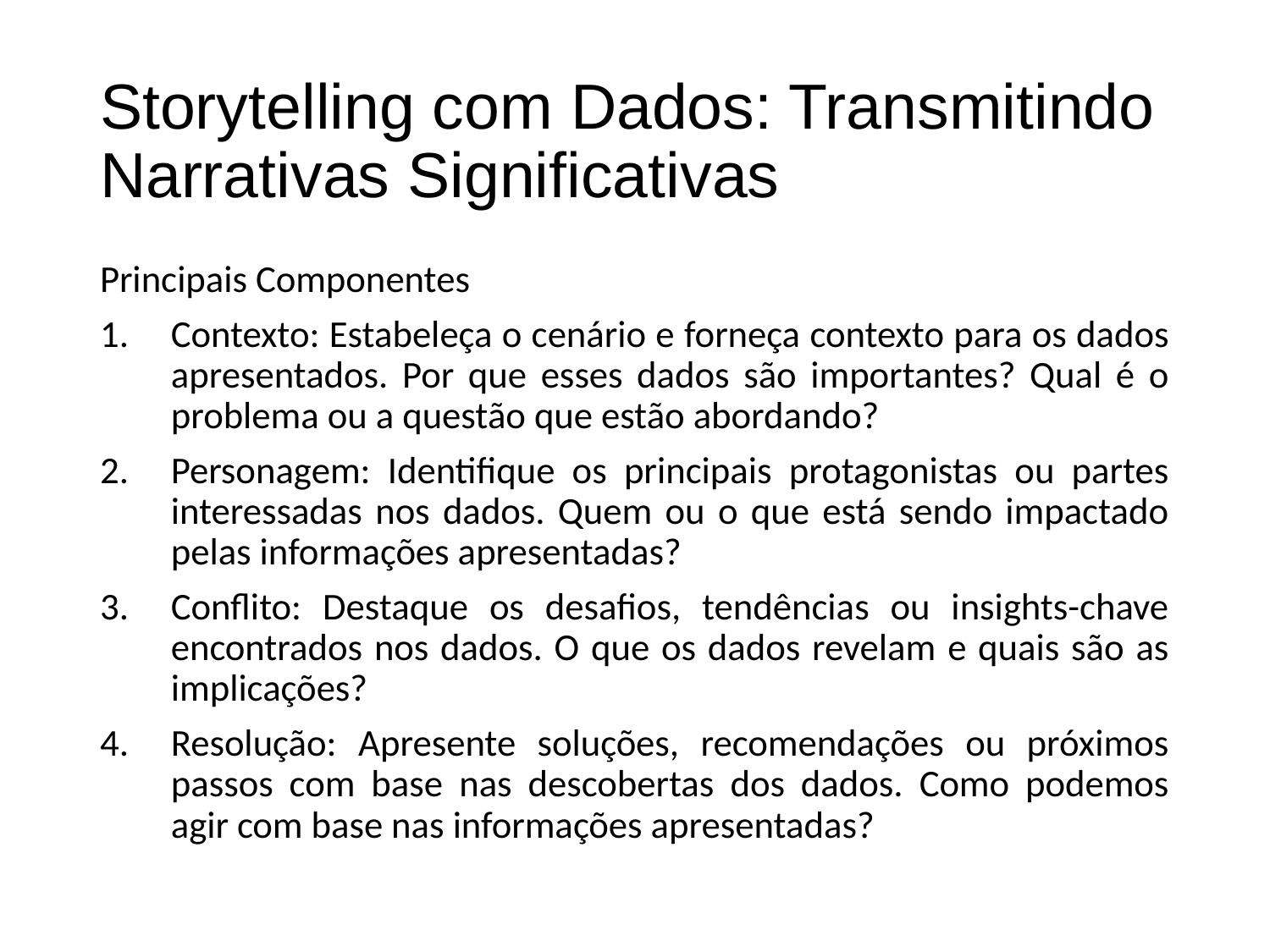

# Storytelling com Dados: Transmitindo Narrativas Significativas
Principais Componentes
Contexto: Estabeleça o cenário e forneça contexto para os dados apresentados. Por que esses dados são importantes? Qual é o problema ou a questão que estão abordando?
Personagem: Identifique os principais protagonistas ou partes interessadas nos dados. Quem ou o que está sendo impactado pelas informações apresentadas?
Conflito: Destaque os desafios, tendências ou insights-chave encontrados nos dados. O que os dados revelam e quais são as implicações?
Resolução: Apresente soluções, recomendações ou próximos passos com base nas descobertas dos dados. Como podemos agir com base nas informações apresentadas?